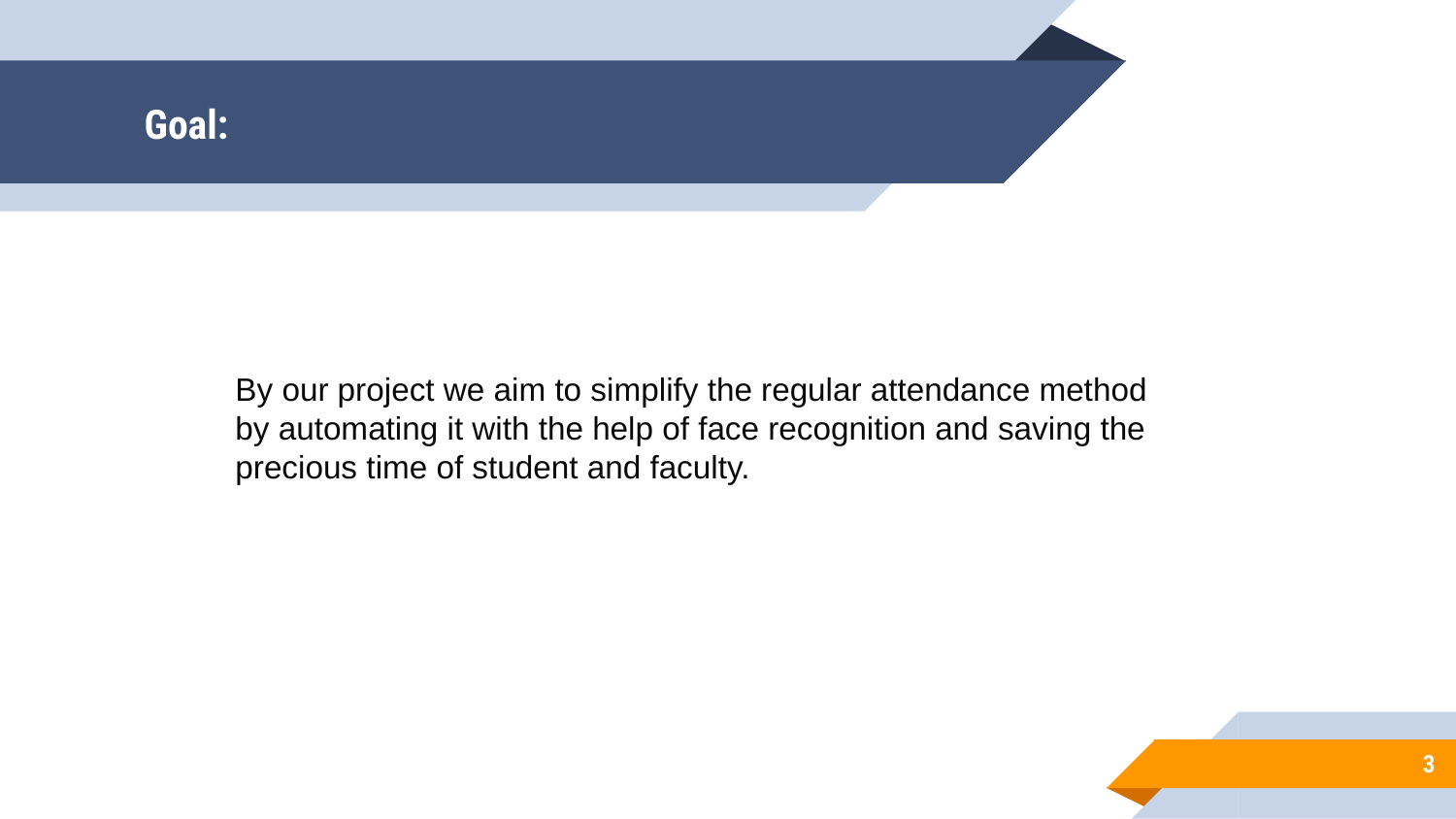

# Goal:
By our project we aim to simplify the regular attendance method by automating it with the help of face recognition and saving the precious time of student and faculty.
3